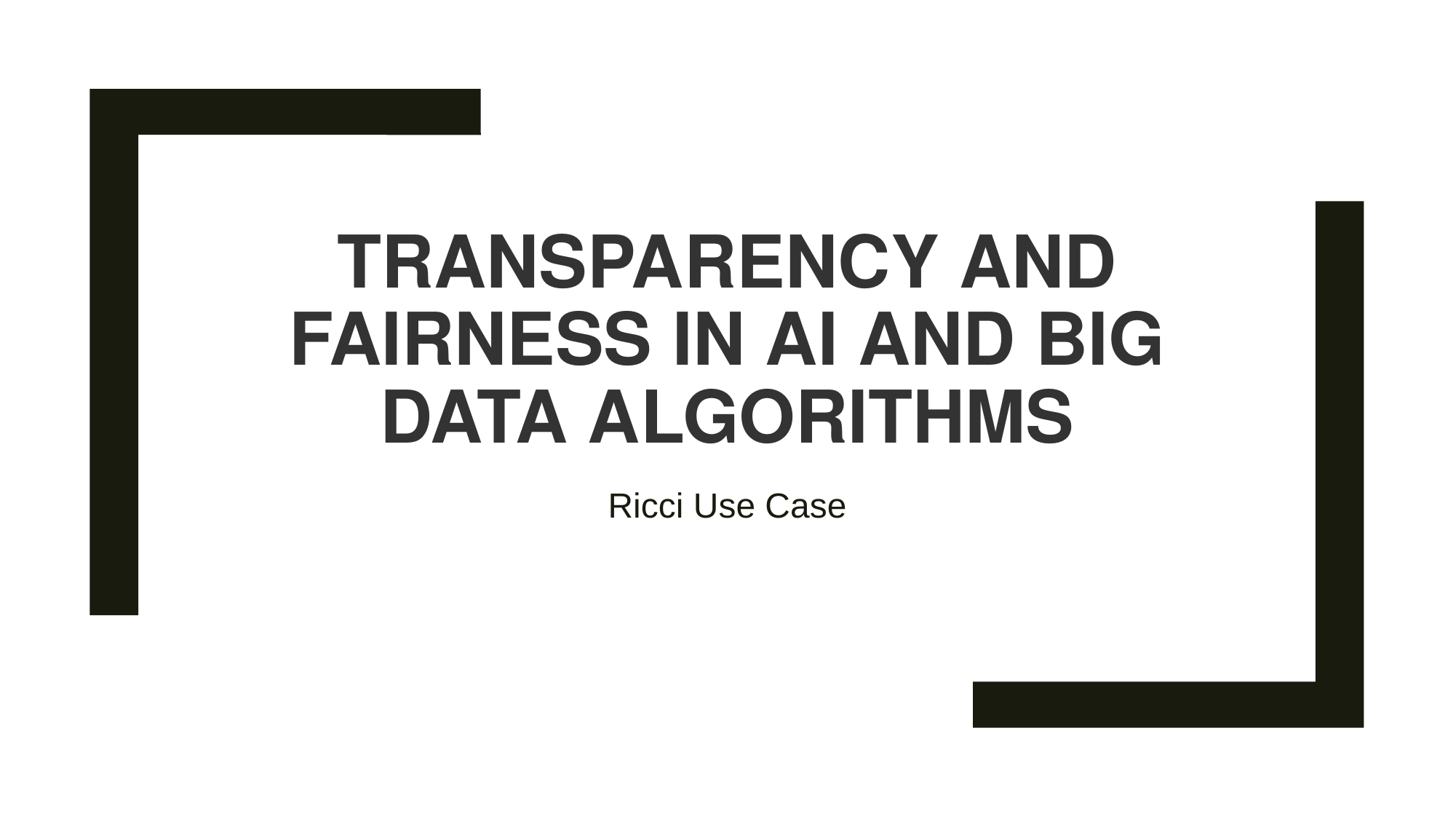

# Transparency and Fairness in AI and Big Data Algorithms
Ricci Use Case